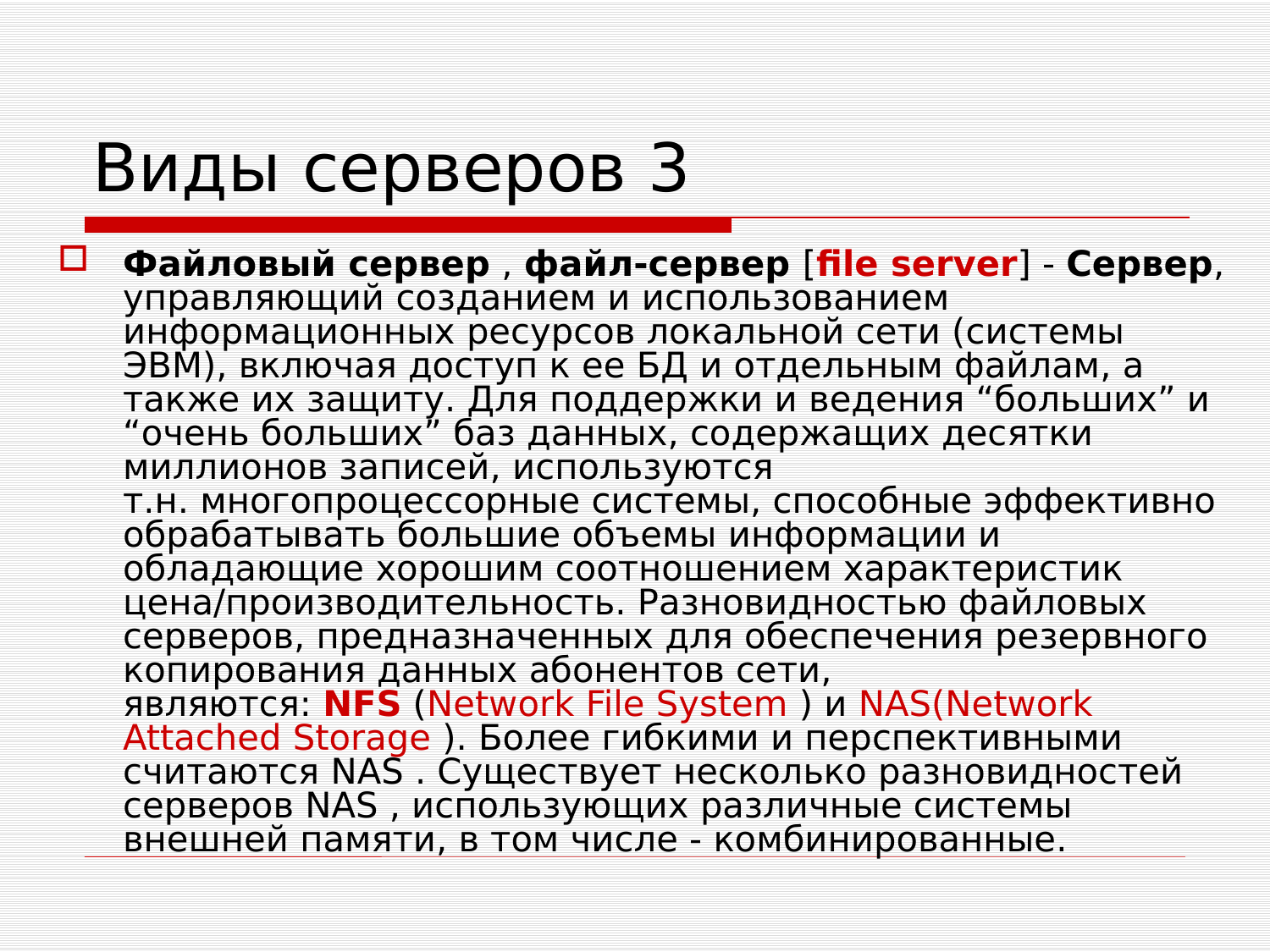

# Виды серверов 3
Файловый сервер , файл-сервер [file server] - Сервер, управляющий созданием и использованием информационных ресурсов локальной сети (системы ЭВМ), включая доступ к ее БД и отдельным файлам, а также их защиту. Для поддержки и ведения “больших” и “очень больших” баз данных, содержащих десятки миллионов записей, используются т.н. многопроцессорные системы, способные эффективно обрабатывать большие объемы информации и обладающие хорошим соотношением характеристик цена/производительность. Разновидностью файловых серверов, предназначенных для обеспечения резервного копирования данных абонентов сети, являются: NFS (Network File System ) и NAS(Network Attached Storage ). Более гибкими и перспективными считаются NAS . Существует несколько разновидностей серверов NAS , использующих различные системы внешней памяти, в том числе - комбинированные.